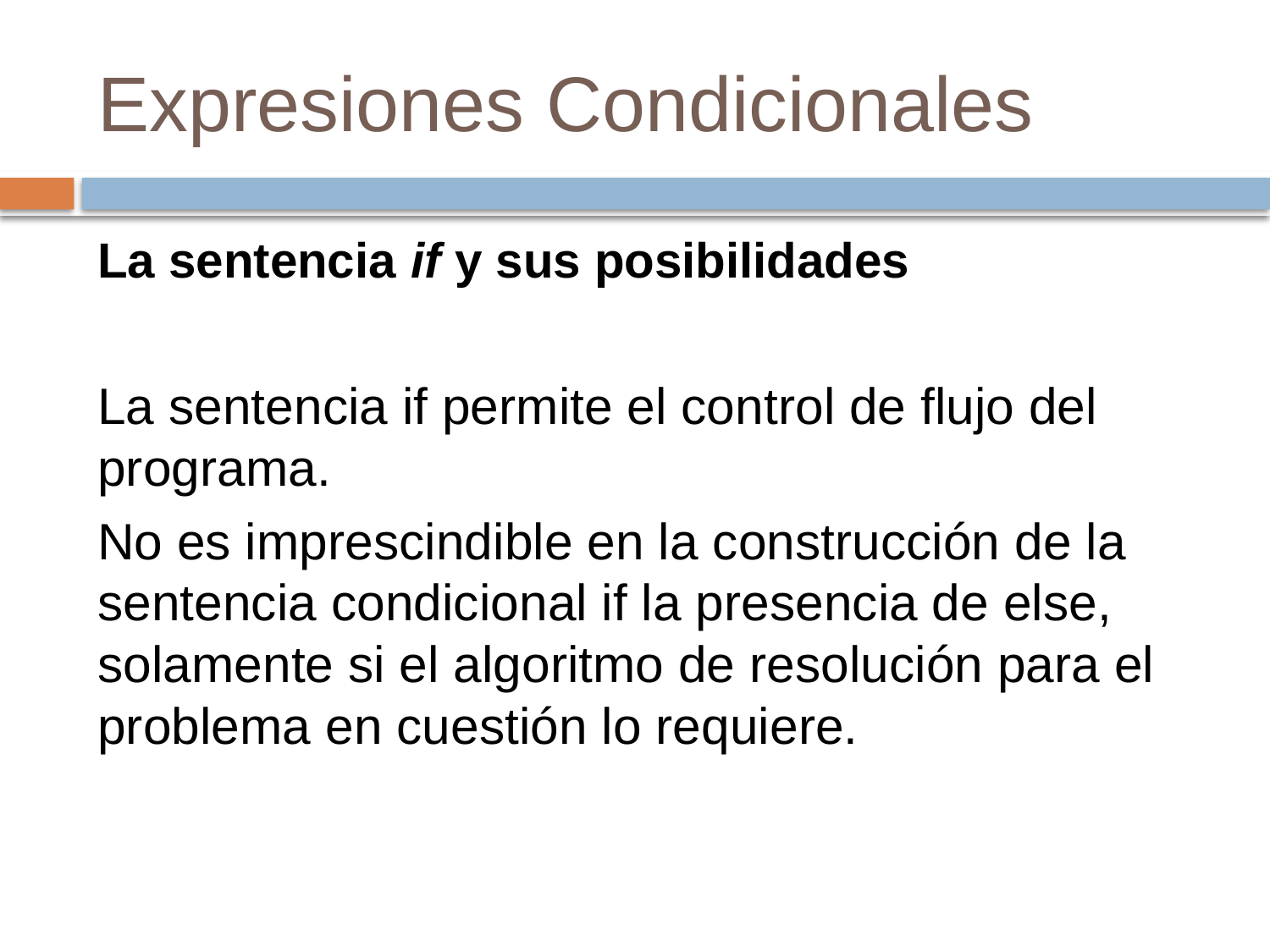

# Expresiones Condicionales
La sentencia if y sus posibilidades

La sentencia if permite el control de flujo del programa.
No es imprescindible en la construcción de la sentencia condicional if la presencia de else, solamente si el algoritmo de resolución para el problema en cuestión lo requiere.